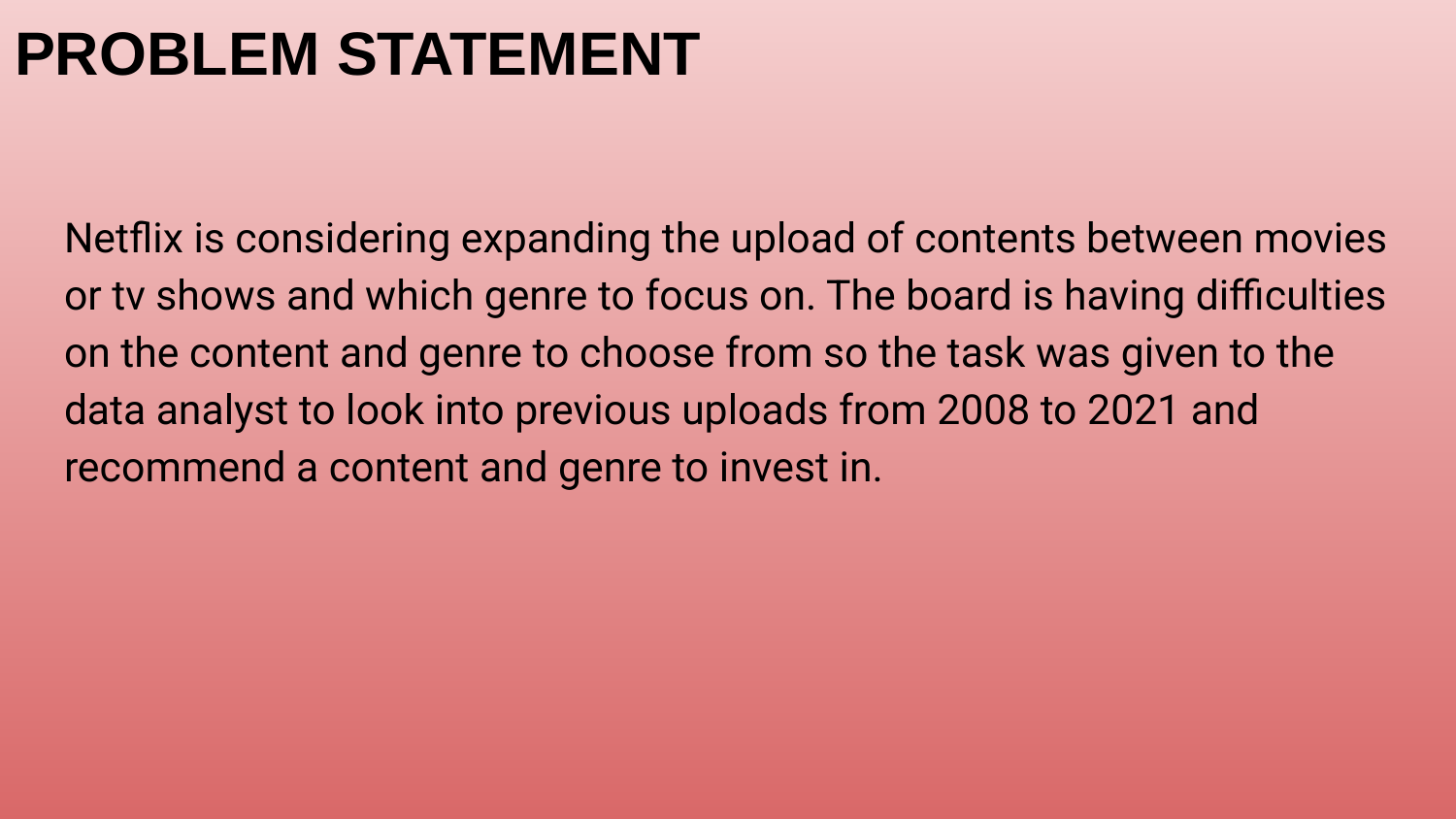

# PROBLEM STATEMENT
Netflix is considering expanding the upload of contents between movies or tv shows and which genre to focus on. The board is having difficulties on the content and genre to choose from so the task was given to the data analyst to look into previous uploads from 2008 to 2021 and recommend a content and genre to invest in.